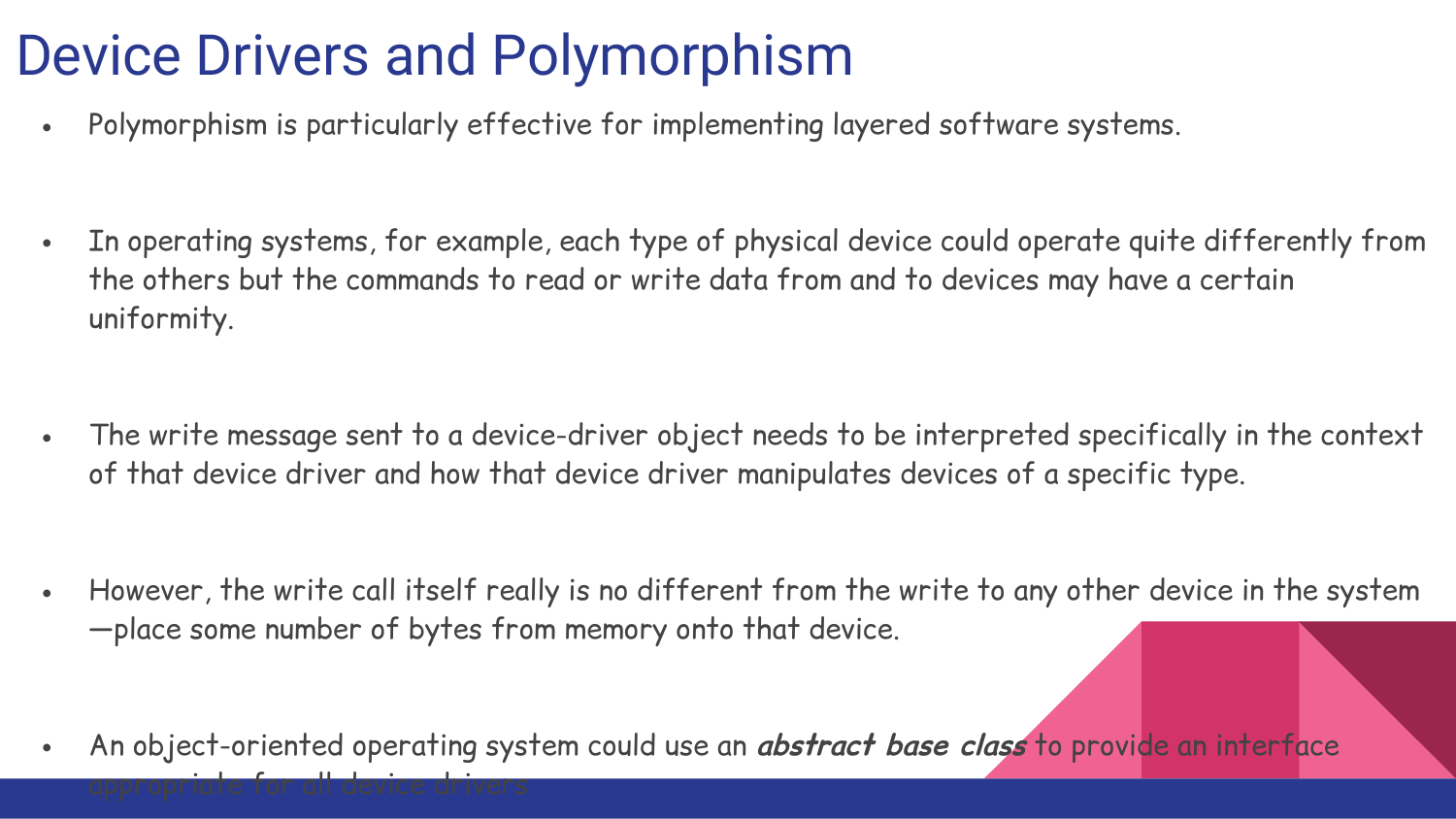

# Device Drivers and Polymorphism
Polymorphism is particularly effective for implementing layered software systems.

In operating systems, for example, each type of physical device could operate quite differently from the others but the commands to read or write data from and to devices may have a certain uniformity.

The write message sent to a device-driver object needs to be interpreted specifically in the context of that device driver and how that device driver manipulates devices of a specific type.

However, the write call itself really is no different from the write to any other device in the system—place some number of bytes from memory onto that device.

An object-oriented operating system could use an abstract base class to provide an interface appropriate for all device drivers